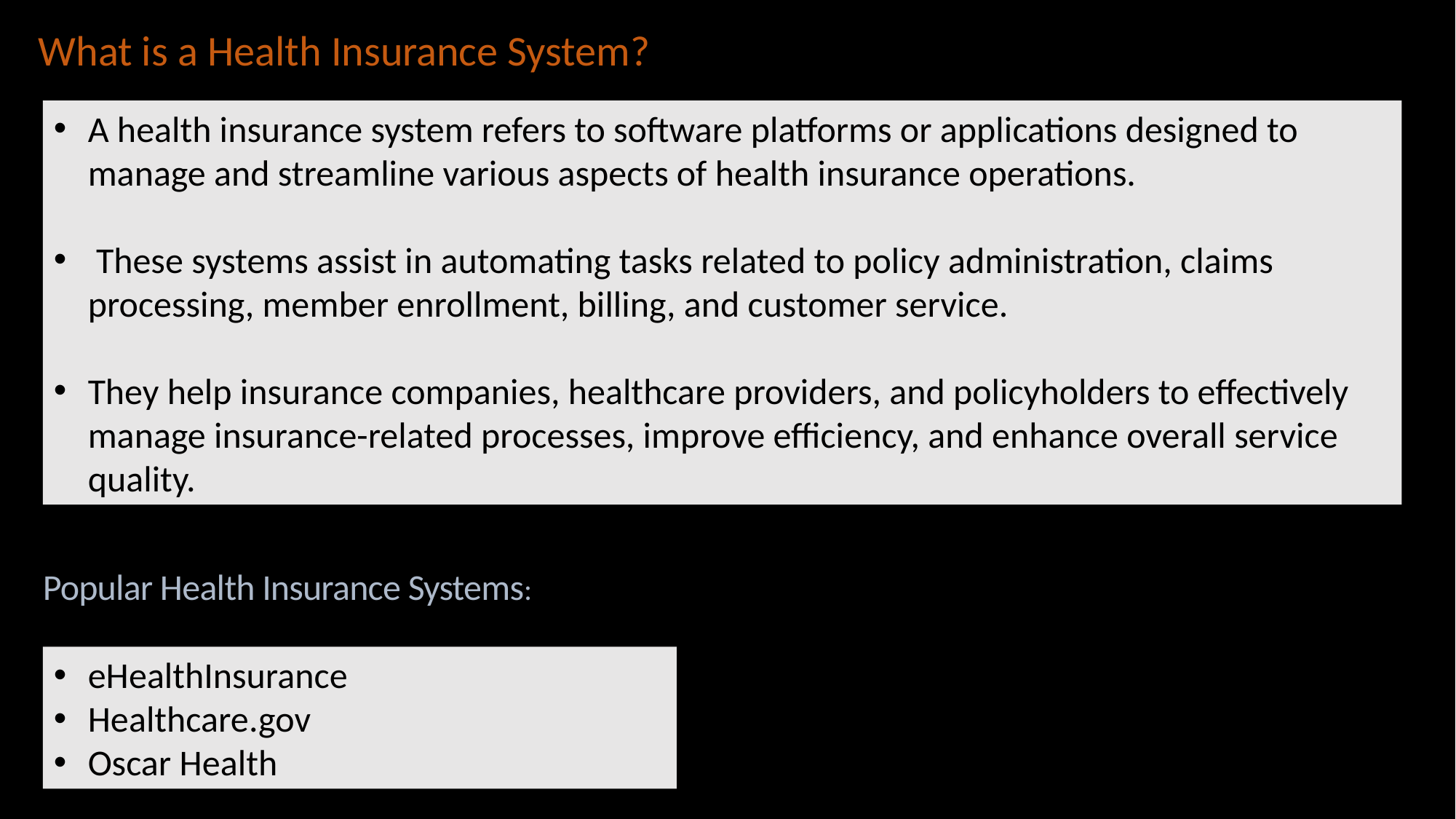

What is a Health Insurance System?
# What is an EMR Integration ?
A health insurance system refers to software platforms or applications designed to manage and streamline various aspects of health insurance operations.

 These systems assist in automating tasks related to policy administration, claims processing, member enrollment, billing, and customer service.

They help insurance companies, healthcare providers, and policyholders to effectively manage insurance-related processes, improve efficiency, and enhance overall service quality.
Popular Health Insurance Systems:
eHealthInsurance
Healthcare.gov
Oscar Health